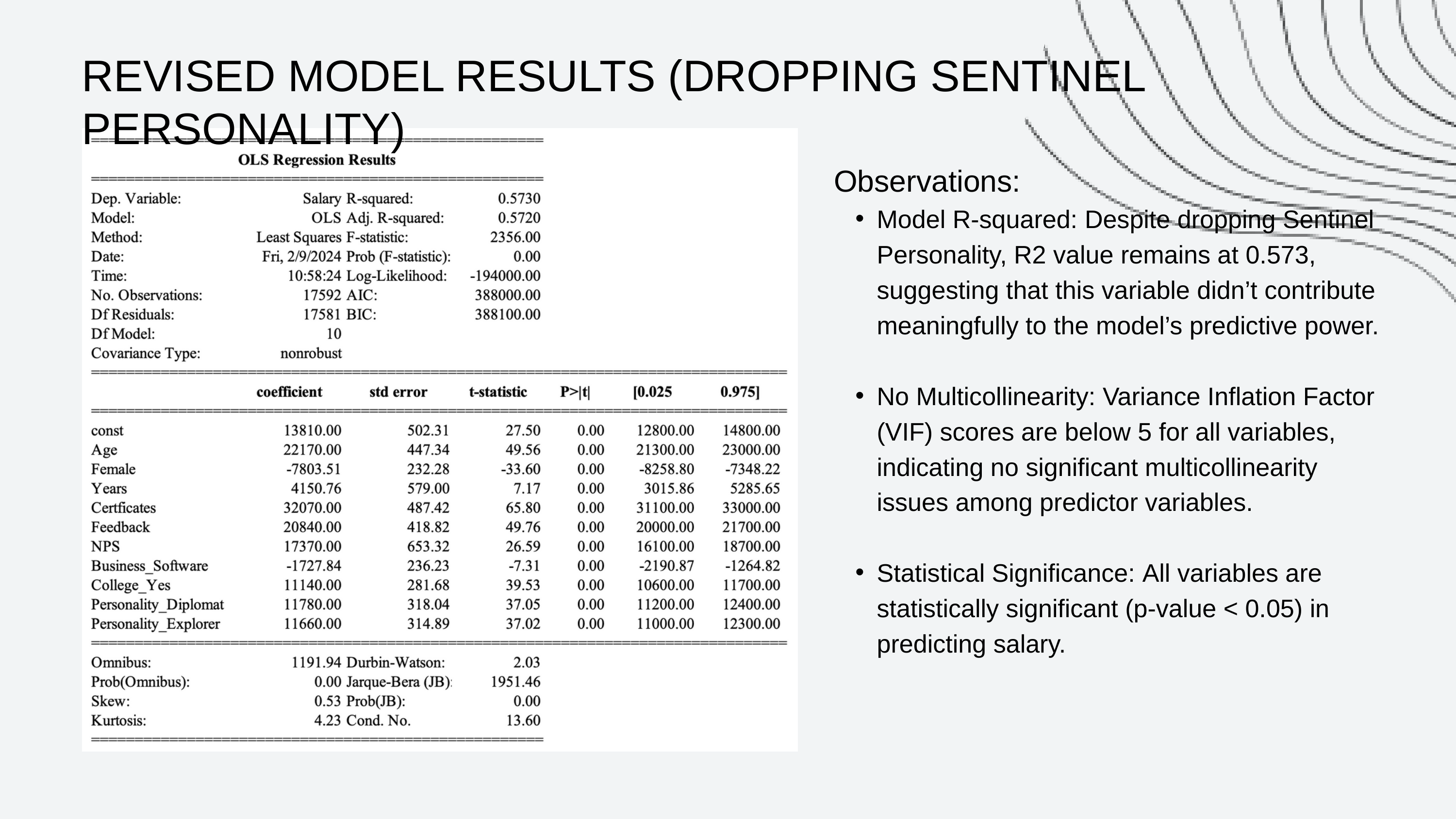

REVISED MODEL RESULTS (DROPPING SENTINEL PERSONALITY)

Observations:
Model R-squared: Despite dropping Sentinel Personality, R2 value remains at 0.573, suggesting that this variable didn’t contribute meaningfully to the model’s predictive power.

No Multicollinearity: Variance Inflation Factor (VIF) scores are below 5 for all variables, indicating no significant multicollinearity issues among predictor variables.

Statistical Significance: All variables are statistically significant (p-value < 0.05) in predicting salary.